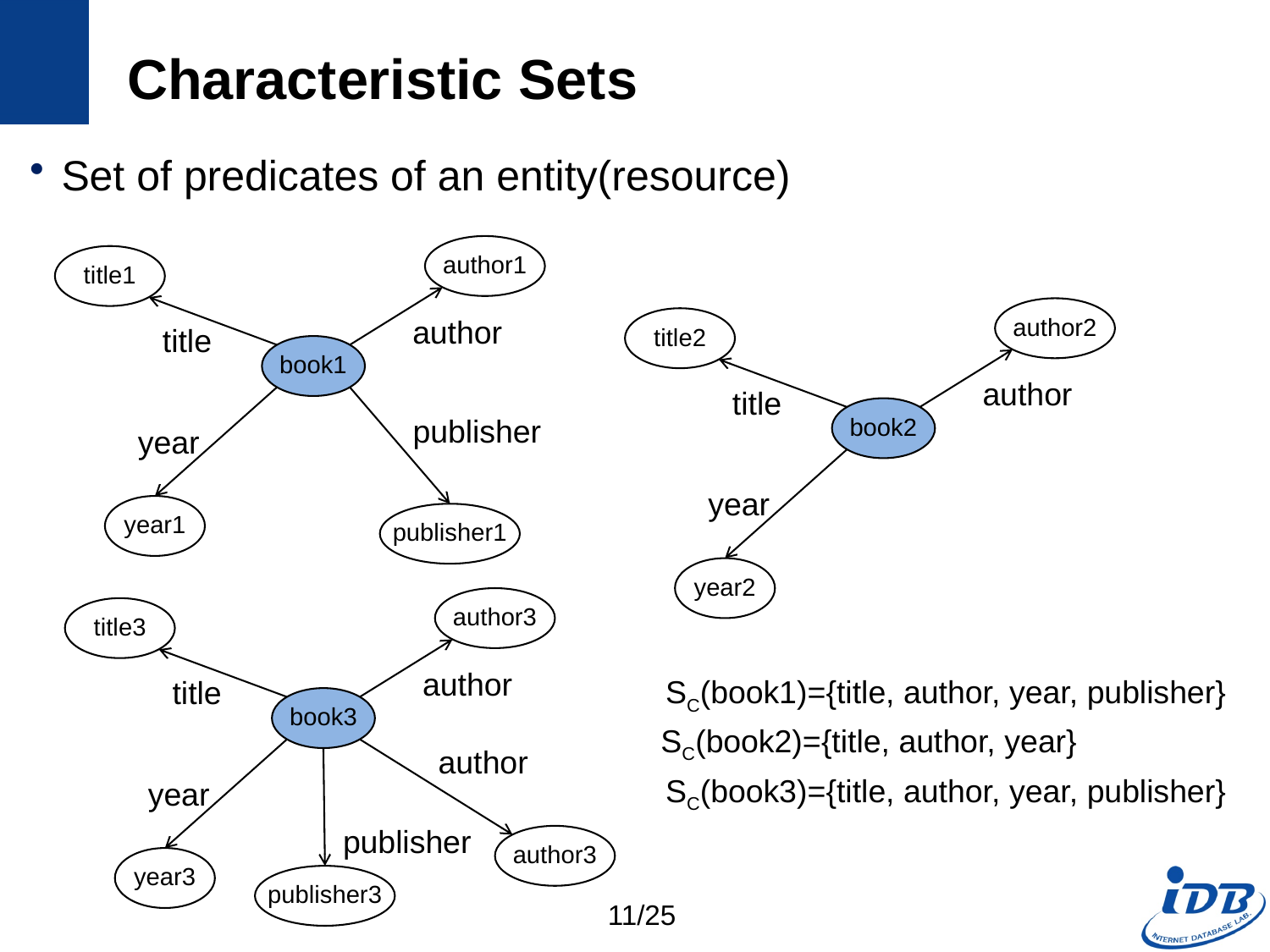

# Characteristic Sets
Set of predicates of an entity(resource)
author1
title1
author2
author
title2
title
book1
author
title
book2
publisher
year
year
year1
publisher1
year2
author3
title3
author
SC(book1)={title, author, year, publisher}
title
book3
SC(book2)={title, author, year}
author
SC(book3)={title, author, year, publisher}
year
publisher
author3
year3
publisher3
11/25